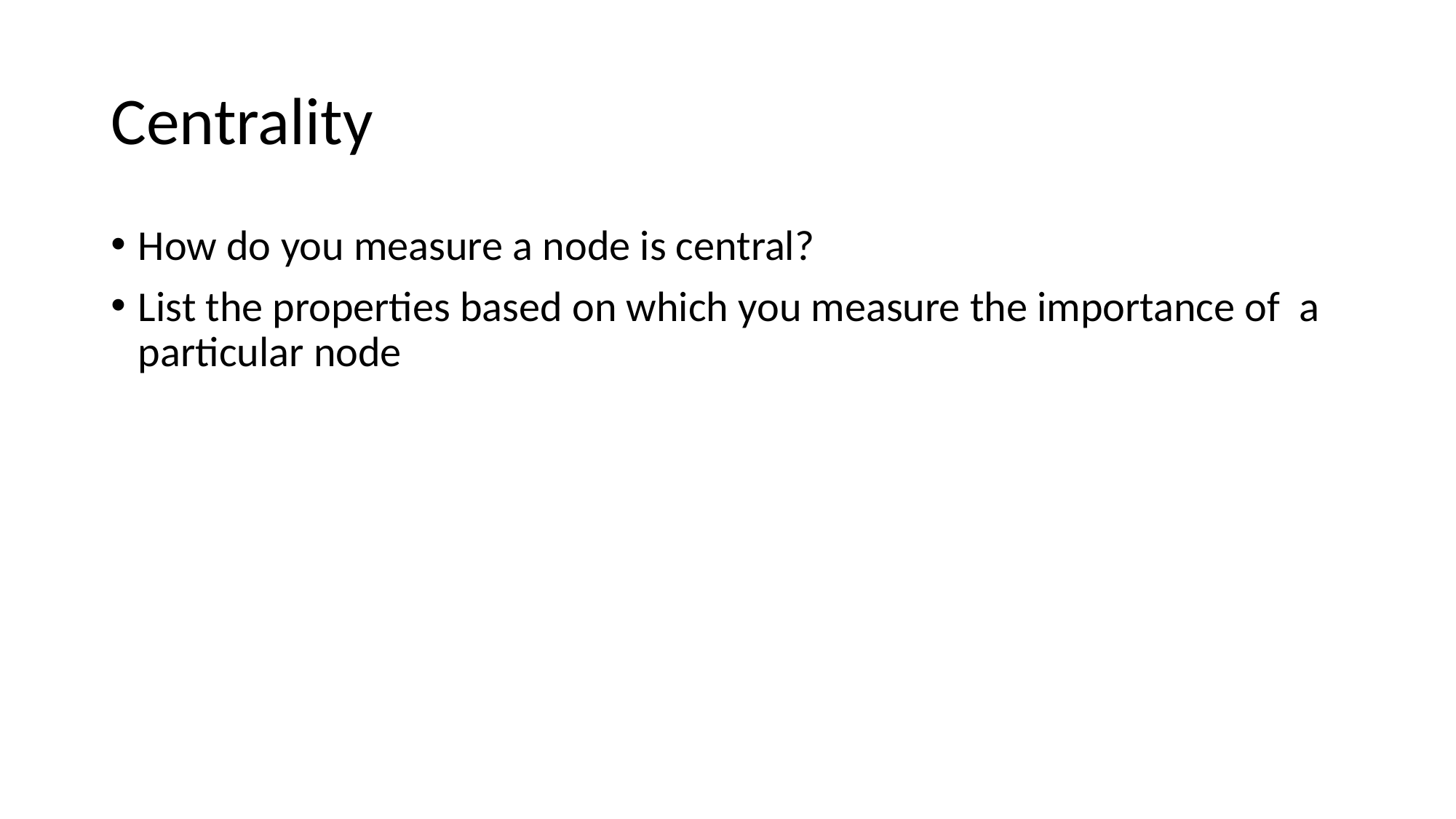

# Centrality
How do you measure a node is central?
List the properties based on which you measure the importance of  a particular node